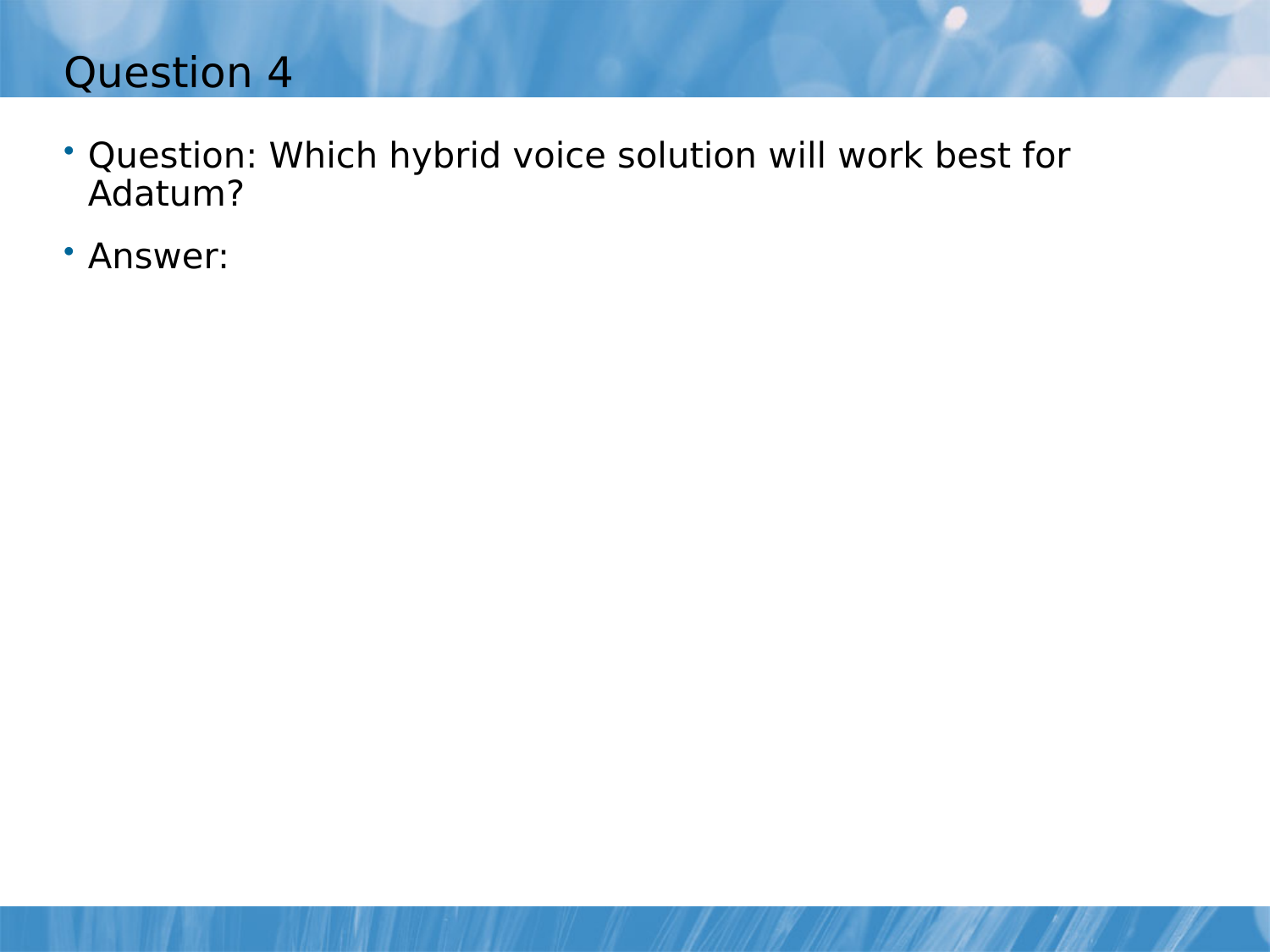

# Question 4
Question: Which hybrid voice solution will work best for Adatum?
Answer: